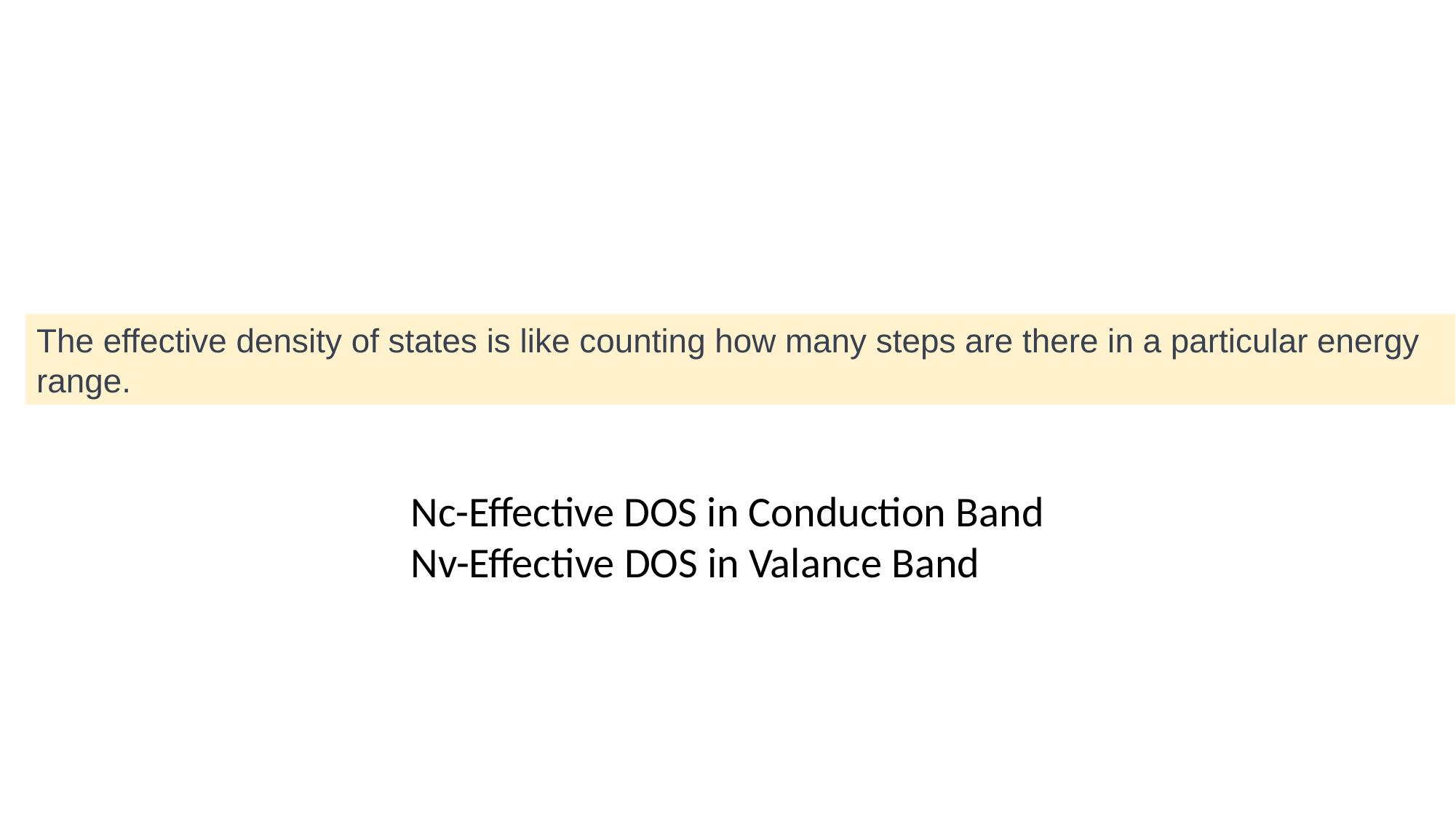

The effective density of states is like counting how many steps are there in a particular energy range.
Nc-Effective DOS in Conduction Band
Nv-Effective DOS in Valance Band